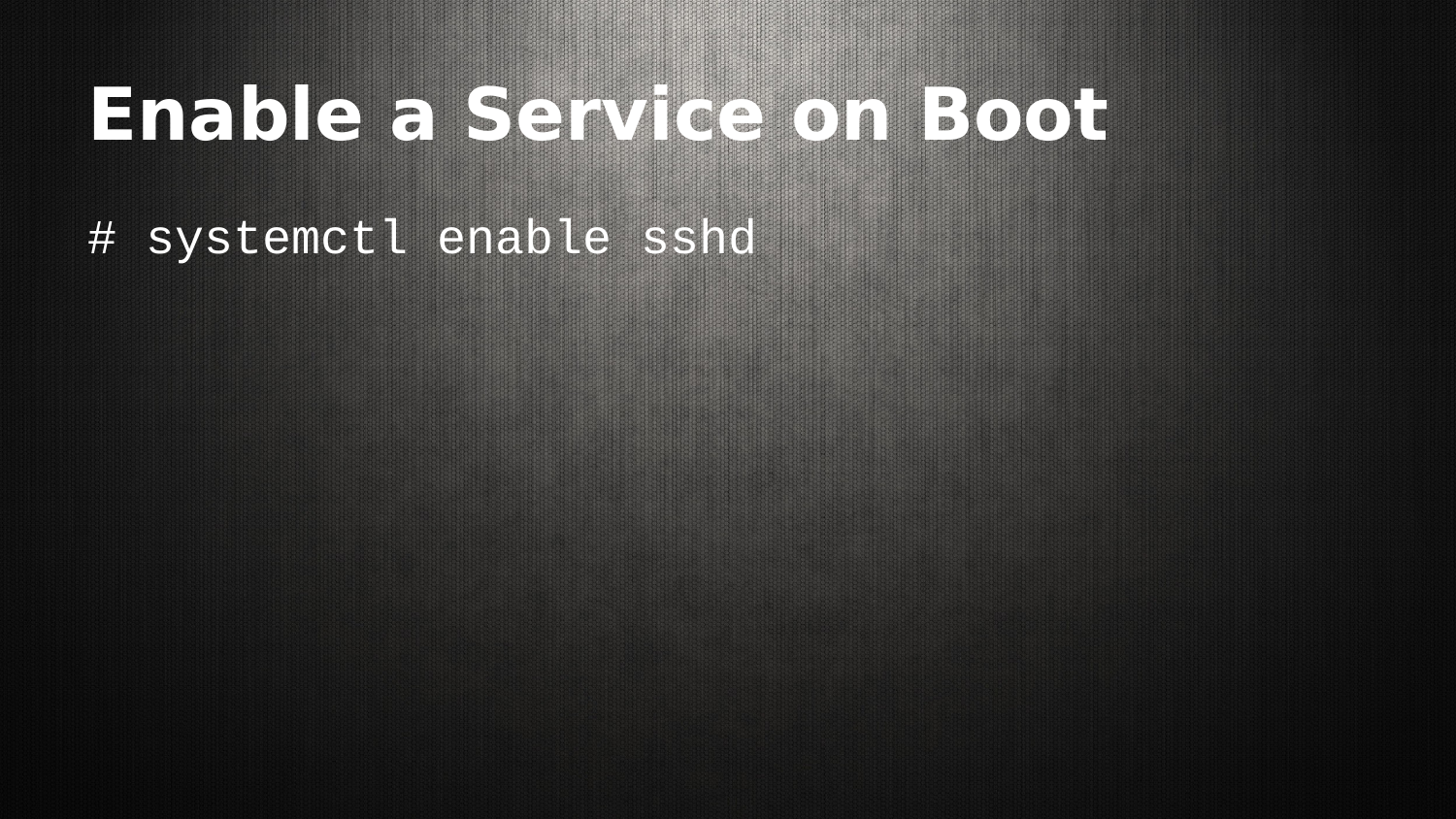

# Enable a Service on Boot
# systemctl enable sshd